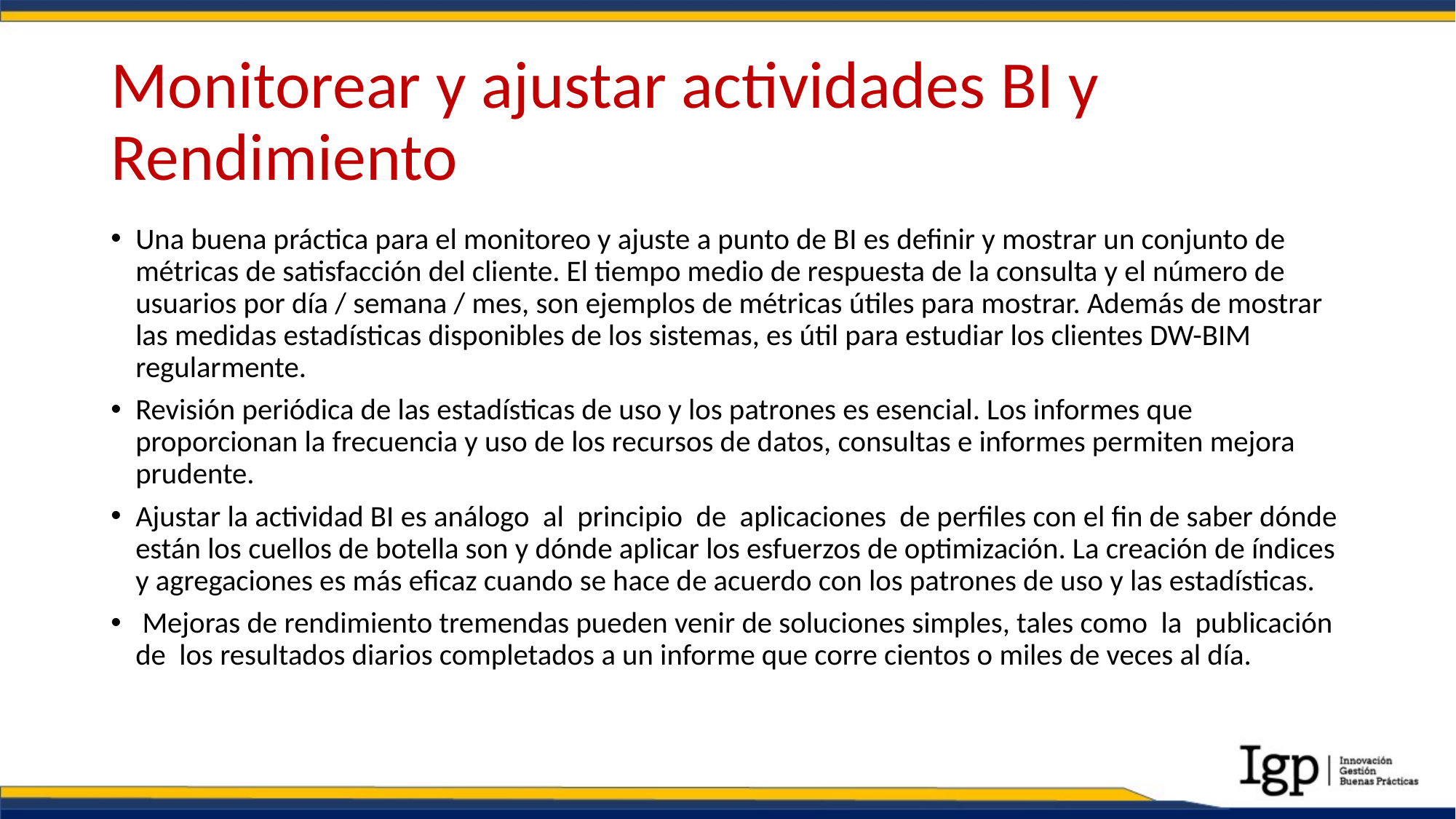

# Monitorear y ajustar actividades BI y Rendimiento
Una buena práctica para el monitoreo y ajuste a punto de BI es definir y mostrar un conjunto de métricas de satisfacción del cliente. El tiempo medio de respuesta de la consulta y el número de usuarios por día / semana / mes, son ejemplos de métricas útiles para mostrar. Además de mostrar las medidas estadísticas disponibles de los sistemas, es útil para estudiar los clientes DW-BIM regularmente.
Revisión periódica de las estadísticas de uso y los patrones es esencial. Los informes que proporcionan la frecuencia y uso de los recursos de datos, consultas e informes permiten mejora prudente.
Ajustar la actividad BI es análogo  al  principio  de  aplicaciones  de perfiles con el fin de saber dónde están los cuellos de botella son y dónde aplicar los esfuerzos de optimización. La creación de índices y agregaciones es más eficaz cuando se hace de acuerdo con los patrones de uso y las estadísticas.
 Mejoras de rendimiento tremendas pueden venir de soluciones simples, tales como  la  publicación  de  los resultados diarios completados a un informe que corre cientos o miles de veces al día.